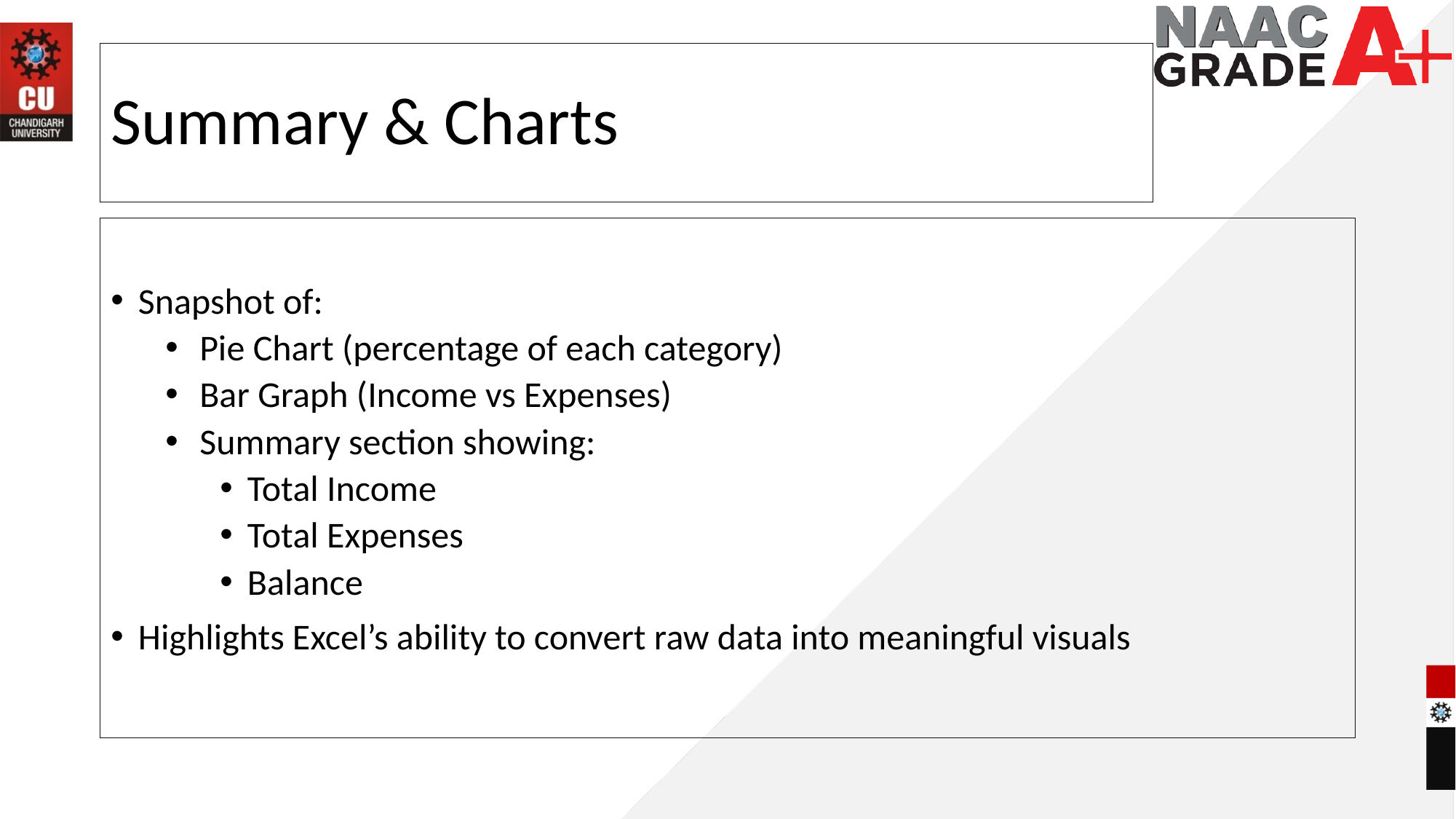

# Summary & Charts

Snapshot of:
Pie Chart (percentage of each category)
Bar Graph (Income vs Expenses)
Summary section showing:
Total Income
Total Expenses
Balance
Highlights Excel’s ability to convert raw data into meaningful visuals